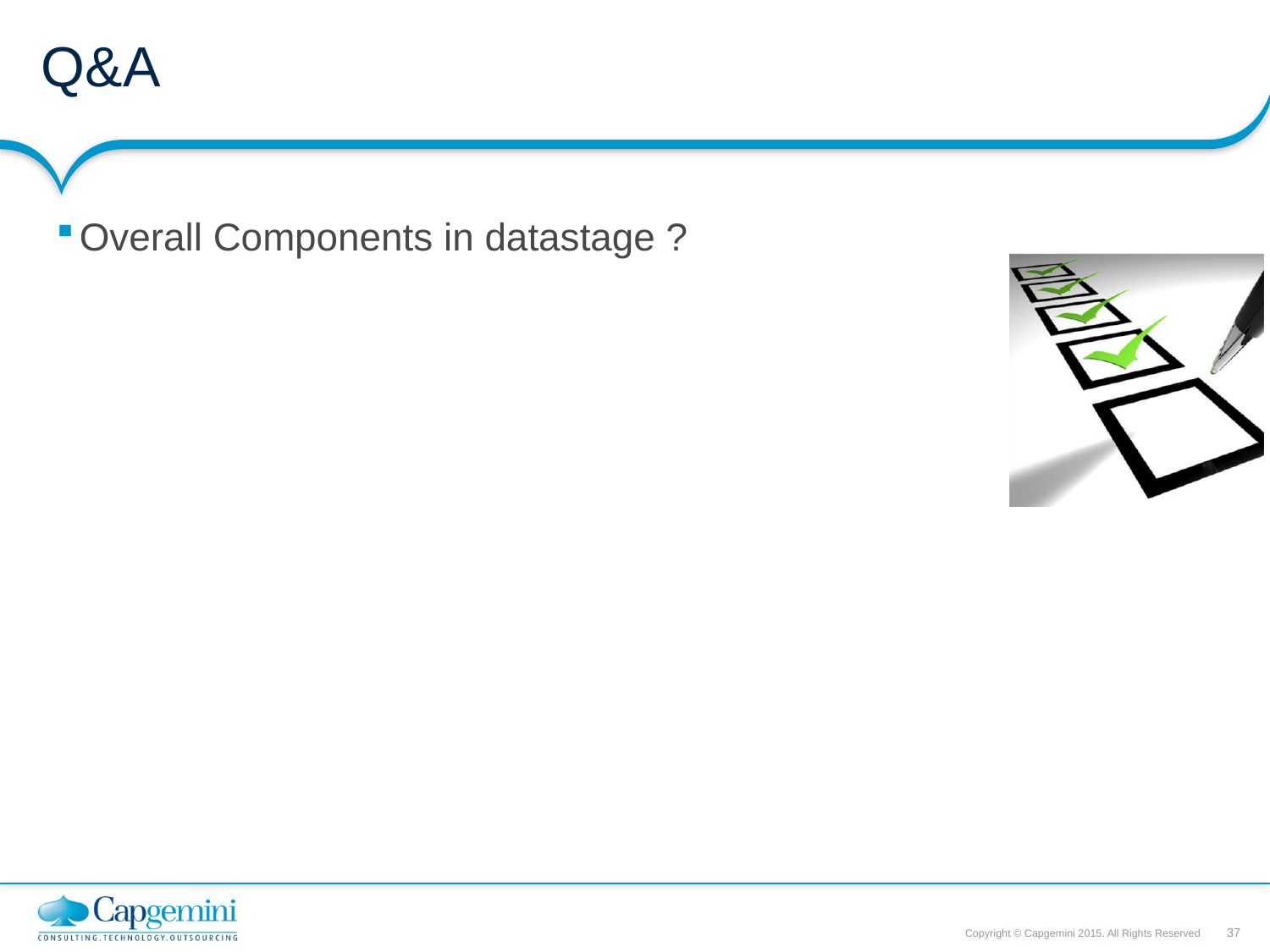

# Q&A
Overall Components in datastage ?